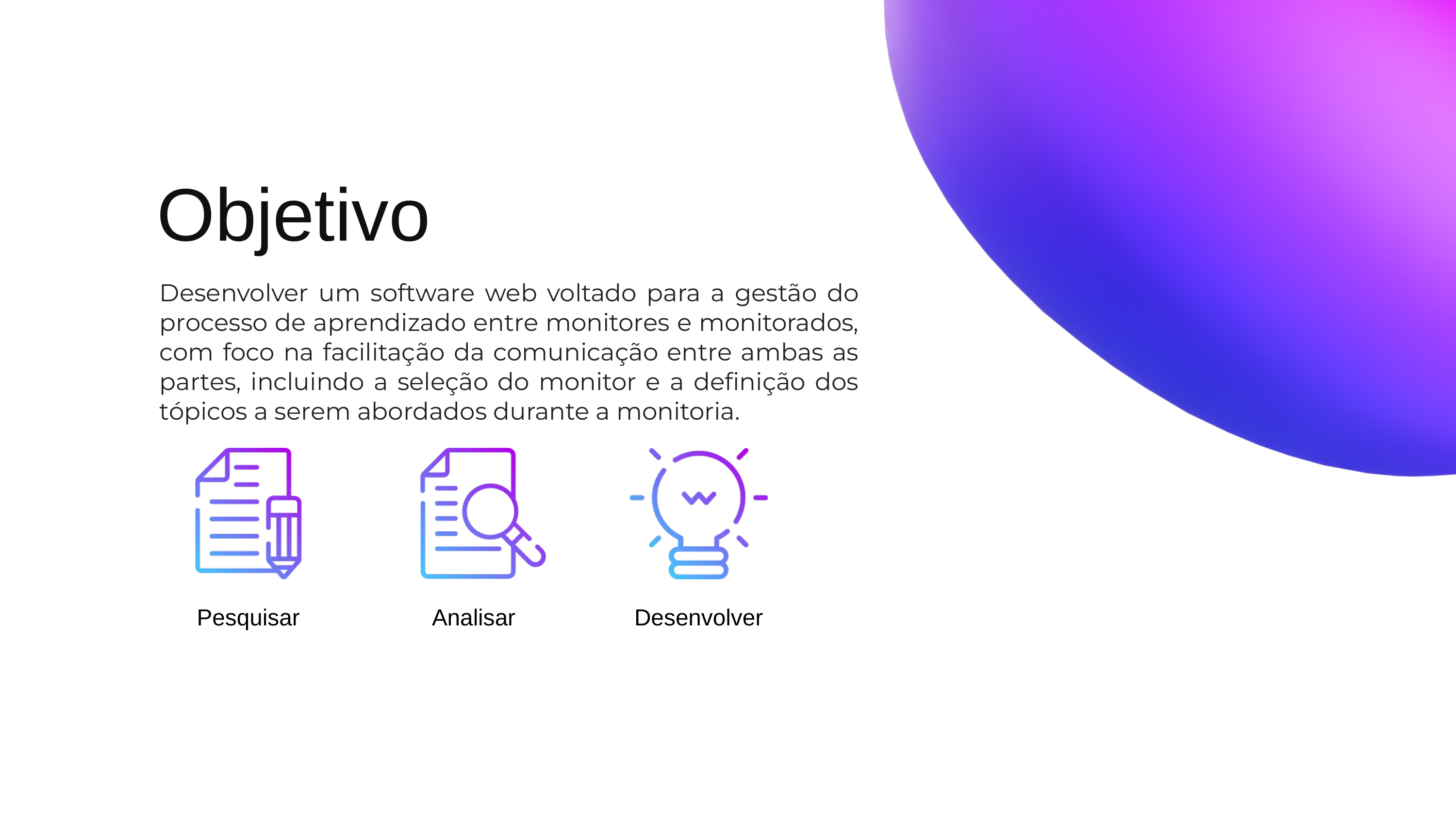

Objetivo
Desenvolver um software web voltado para a gestão do processo de aprendizado entre monitores e monitorados, com foco na facilitação da comunicação entre ambas as partes, incluindo a seleção do monitor e a definição dos tópicos a serem abordados durante a monitoria.

Pesquisar
Analisar
Desenvolver